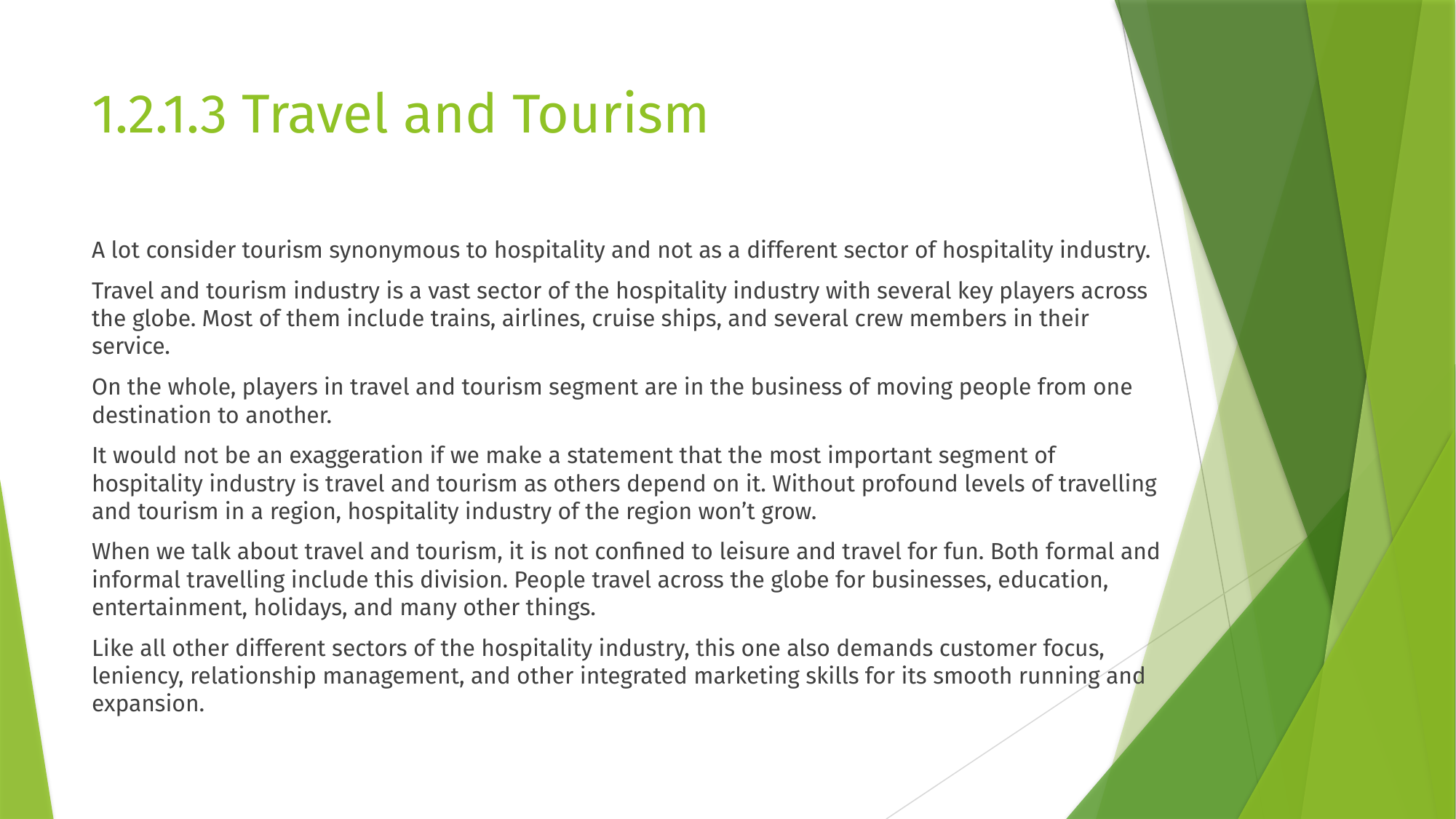

# 1.2.1.3 Travel and Tourism

A lot consider tourism synonymous to hospitality and not as a different sector of hospitality industry.
Travel and tourism industry is a vast sector of the hospitality industry with several key players across the globe. Most of them include trains, airlines, cruise ships, and several crew members in their service.
On the whole, players in travel and tourism segment are in the business of moving people from one destination to another.
It would not be an exaggeration if we make a statement that the most important segment of hospitality industry is travel and tourism as others depend on it. Without profound levels of travelling and tourism in a region, hospitality industry of the region won’t grow.
When we talk about travel and tourism, it is not confined to leisure and travel for fun. Both formal and informal travelling include this division. People travel across the globe for businesses, education, entertainment, holidays, and many other things.
Like all other different sectors of the hospitality industry, this one also demands customer focus, leniency, relationship management, and other integrated marketing skills for its smooth running and expansion.